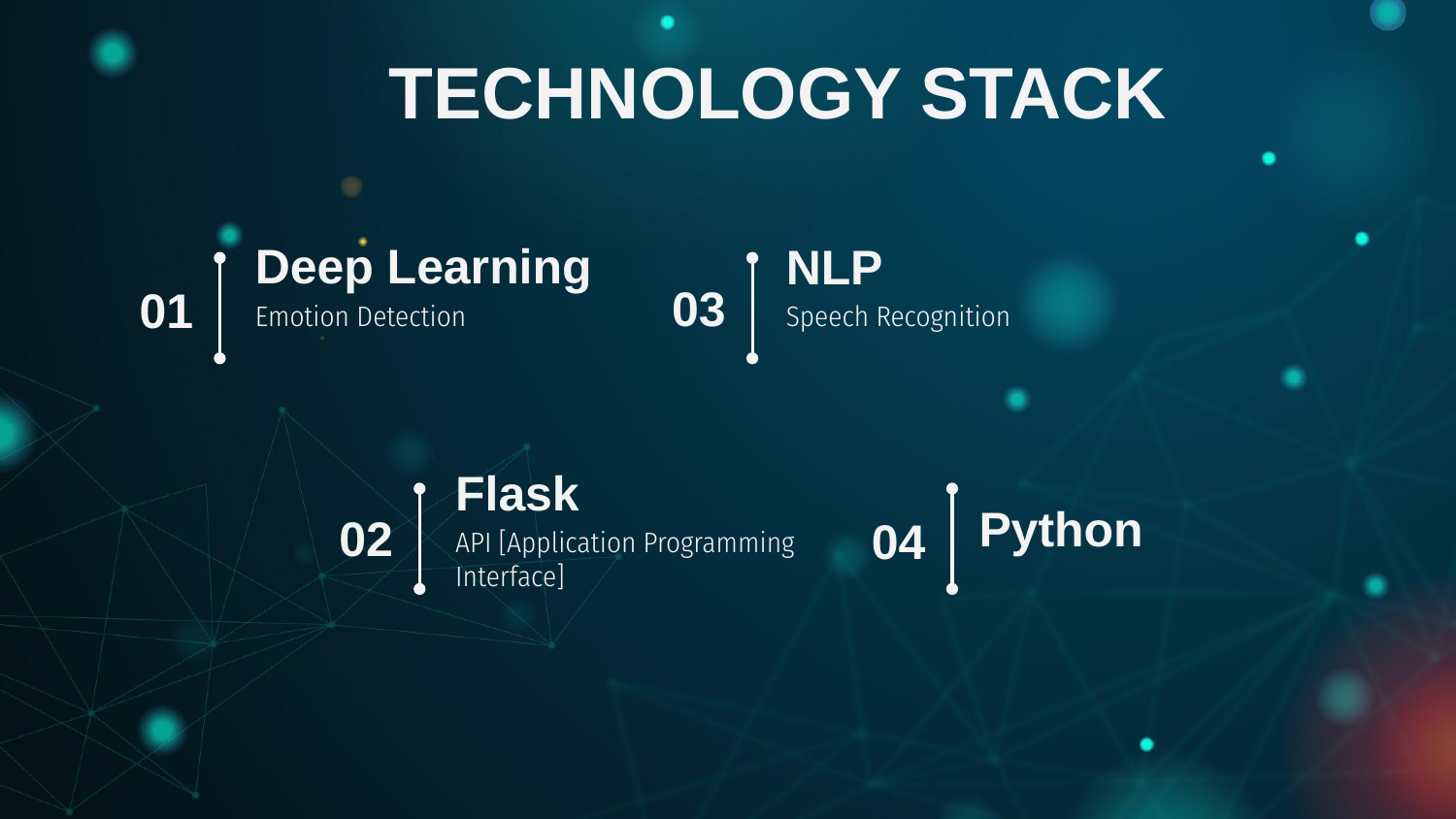

TECHNOLOGY STACK
# Deep Learning
NLP
03
01
Emotion Detection
Speech Recognition
Flask
Python
02
04
API [Application Programming Interface]